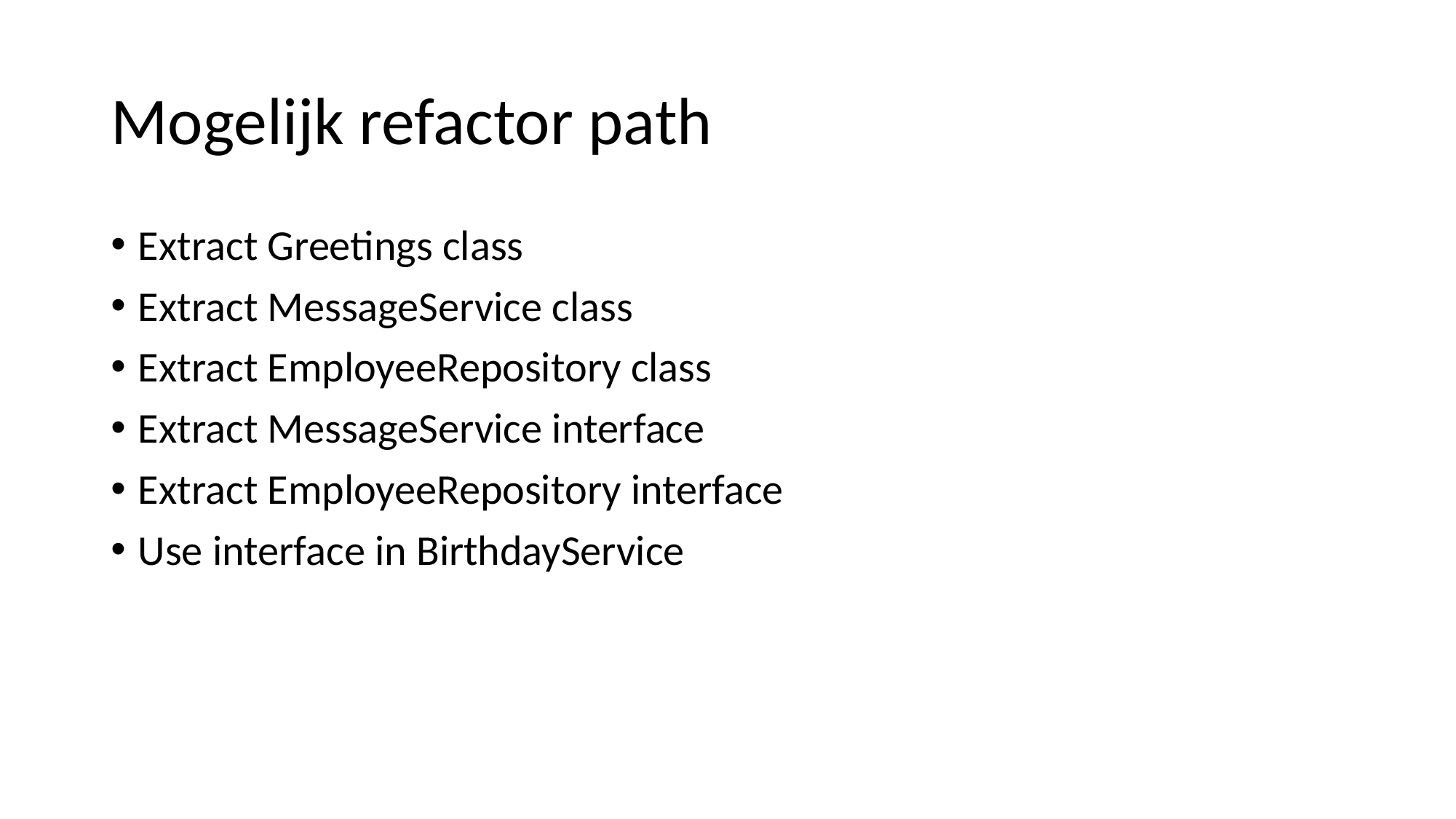

# Mogelijk refactor path
Extract Greetings class
Extract MessageService class
Extract EmployeeRepository class
Extract MessageService interface
Extract EmployeeRepository interface
Use interface in BirthdayService